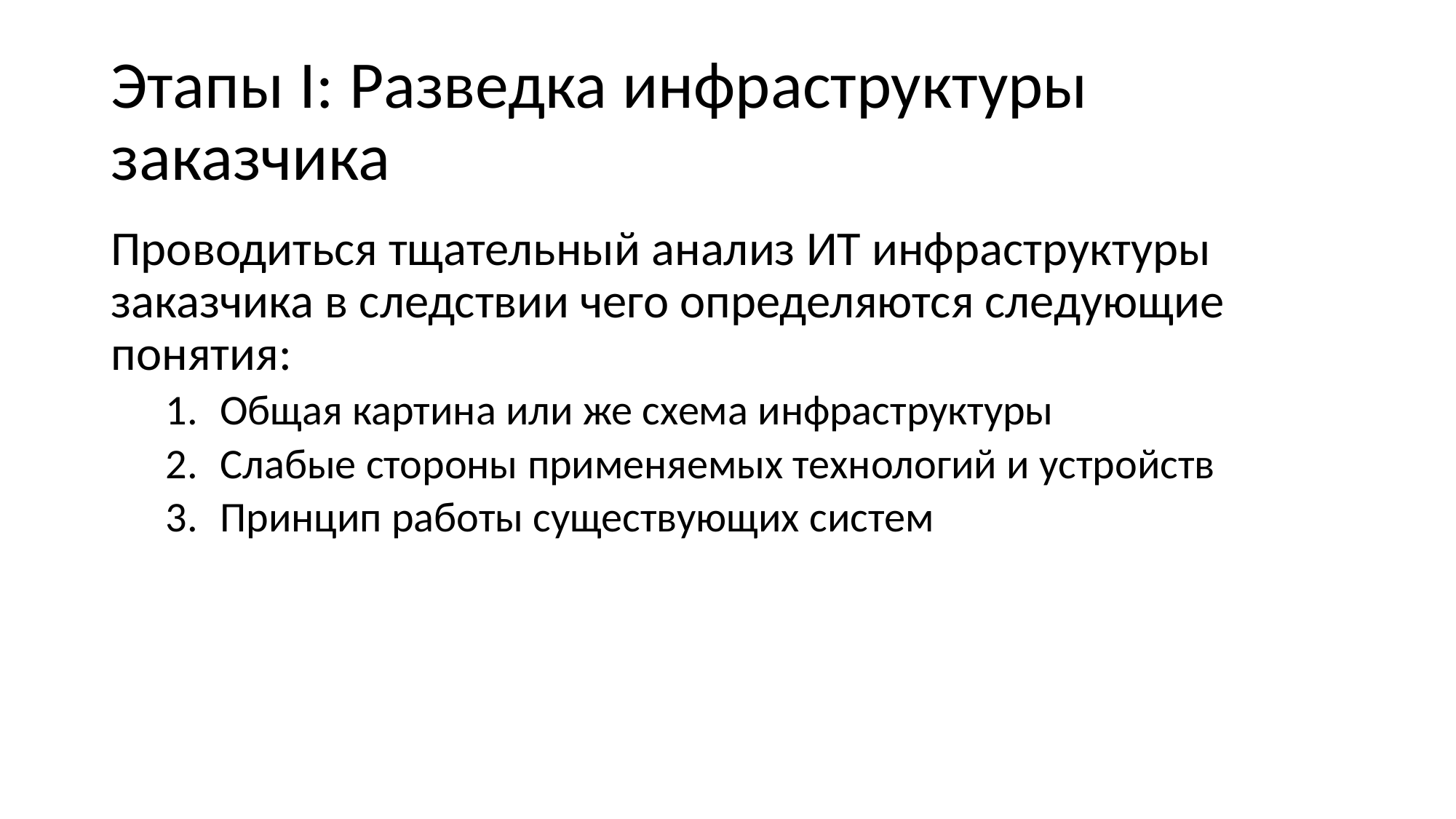

# Этапы I: Разведка инфраструктуры заказчика
Проводиться тщательный анализ ИТ инфраструктуры заказчика в следствии чего определяются следующие понятия:
Общая картина или же схема инфраструктуры
Слабые стороны применяемых технологий и устройств
Принцип работы существующих систем